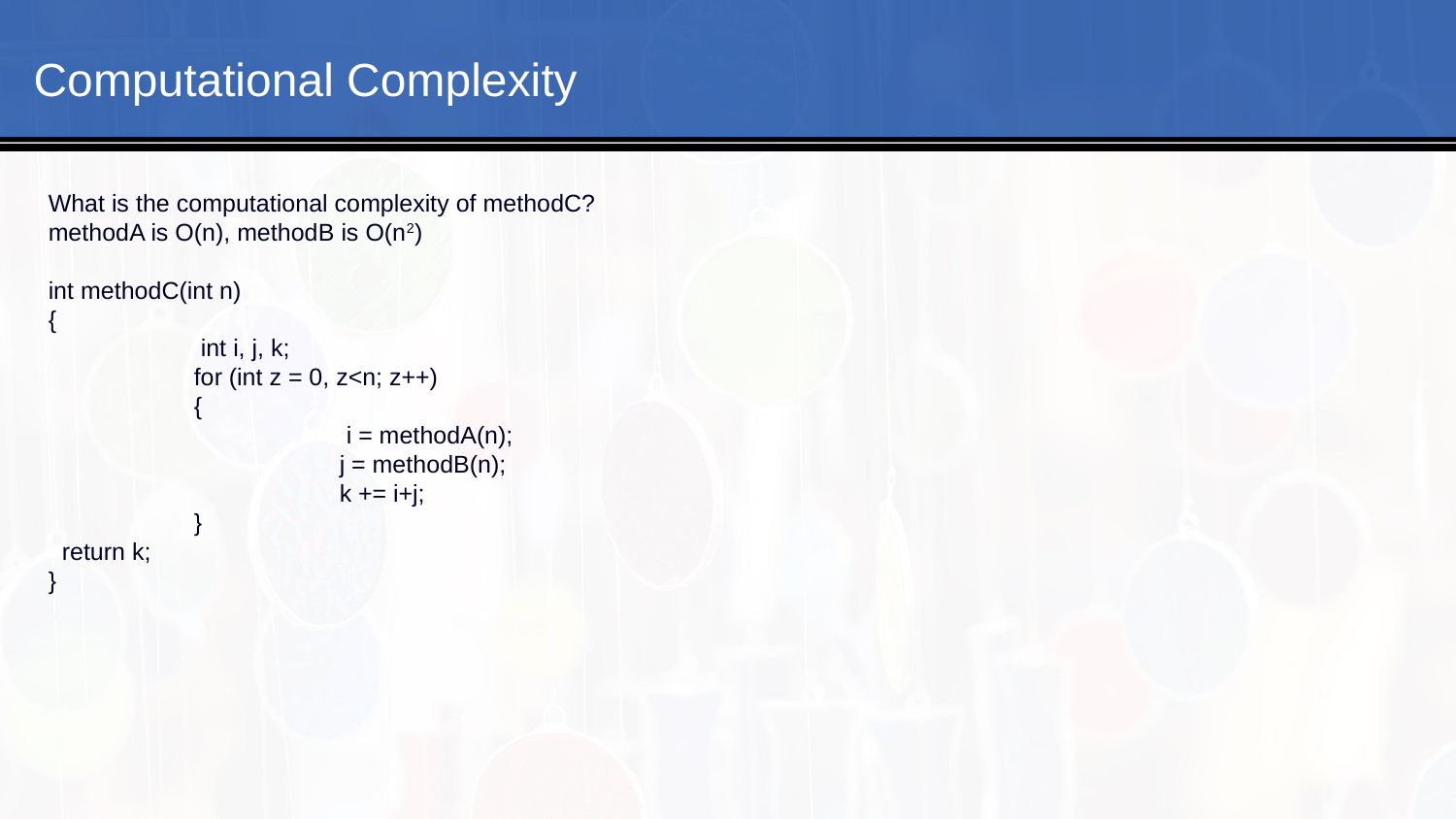

#
Computational Complexity
What is the computational complexity of methodC?
methodA is O(n), methodB is O(n2)

int methodC(int n)
{
   	 int i, j, k;
  	for (int z = 0, z<n; z++)
	{
   		 i = methodA(n);
   		j = methodB(n);
  		k += i+j;
	}
  return k;
}